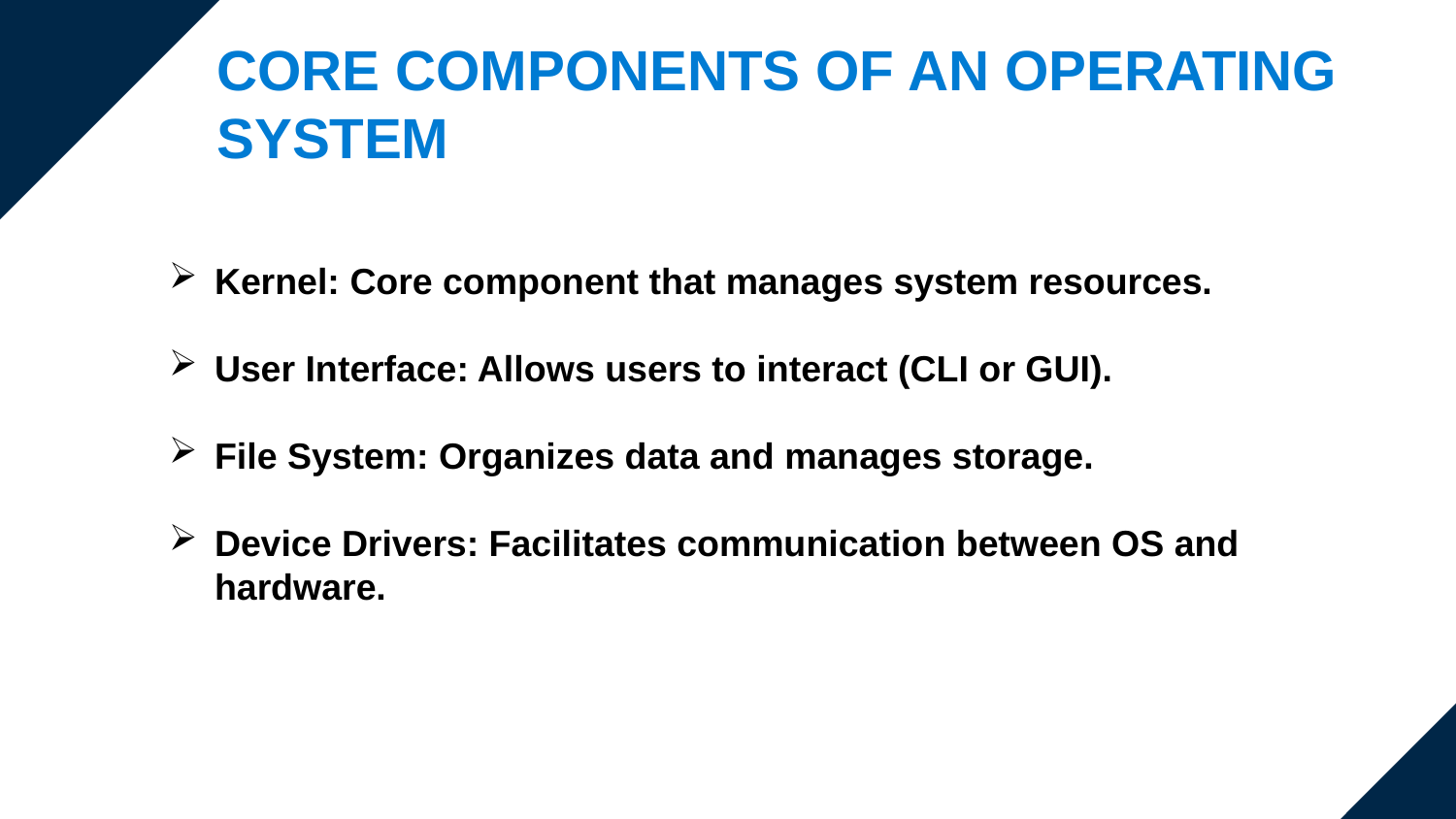

Core Components of an Operating System
Kernel: Core component that manages system resources.

User Interface: Allows users to interact (CLI or GUI).

File System: Organizes data and manages storage.

Device Drivers: Facilitates communication between OS and hardware.